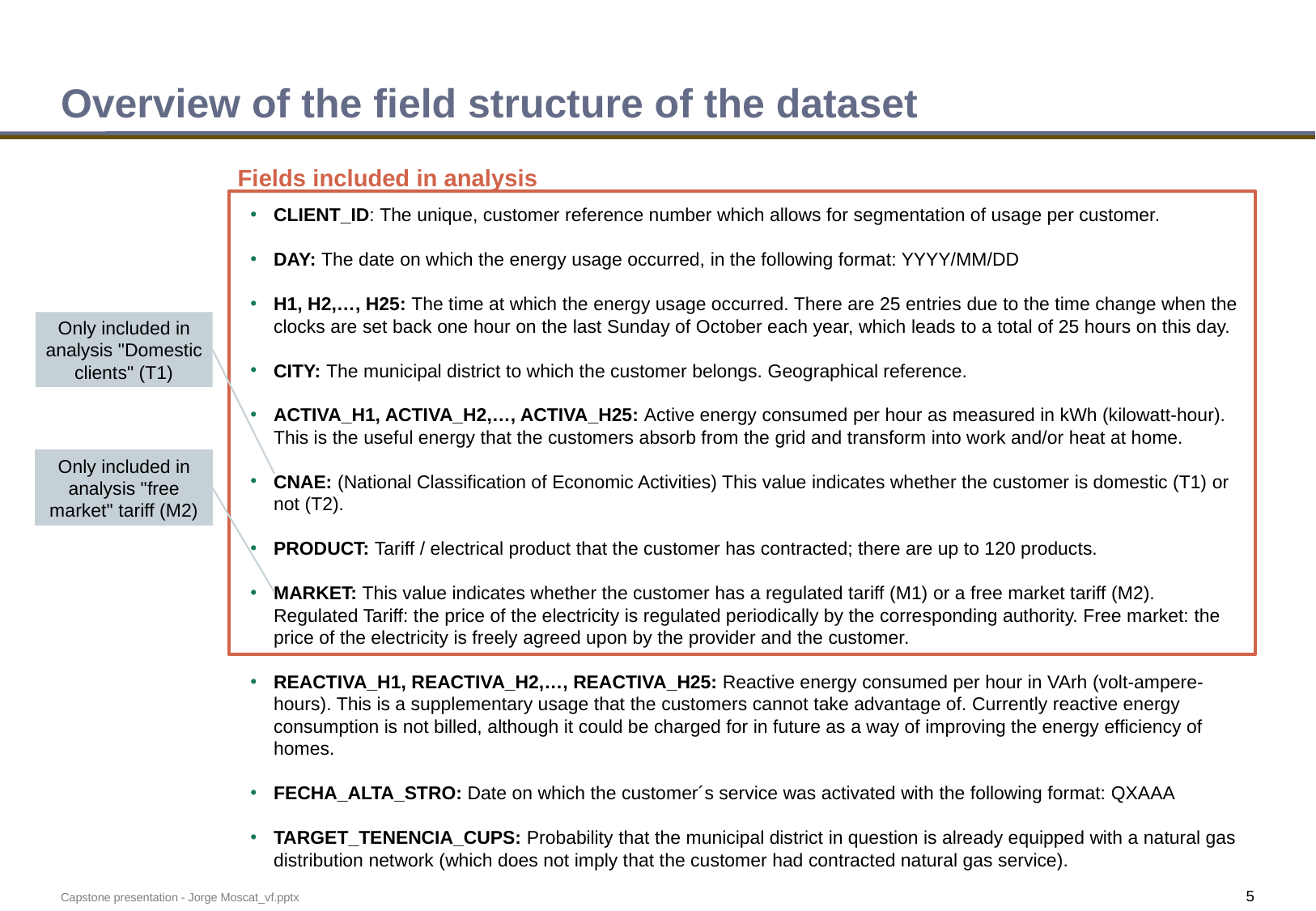

# Overview of the field structure of the dataset
Fields included in analysis
CLIENT_ID: The unique, customer reference number which allows for segmentation of usage per customer.

DAY: The date on which the energy usage occurred, in the following format: YYYY/MM/DD

H1, H2,…, H25: The time at which the energy usage occurred. There are 25 entries due to the time change when the clocks are set back one hour on the last Sunday of October each year, which leads to a total of 25 hours on this day.

CITY: The municipal district to which the customer belongs. Geographical reference.

ACTIVA_H1, ACTIVA_H2,…, ACTIVA_H25: Active energy consumed per hour as measured in kWh (kilowatt-hour). This is the useful energy that the customers absorb from the grid and transform into work and/or heat at home.

CNAE: (National Classification of Economic Activities) This value indicates whether the customer is domestic (T1) or not (T2).

PRODUCT: Tariff / electrical product that the customer has contracted; there are up to 120 products.

MARKET: This value indicates whether the customer has a regulated tariff (M1) or a free market tariff (M2). Regulated Tariff: the price of the electricity is regulated periodically by the corresponding authority. Free market: the price of the electricity is freely agreed upon by the provider and the customer.

REACTIVA_H1, REACTIVA_H2,…, REACTIVA_H25: Reactive energy consumed per hour in VArh (volt-ampere-hours). This is a supplementary usage that the customers cannot take advantage of. Currently reactive energy consumption is not billed, although it could be charged for in future as a way of improving the energy efficiency of homes.

FECHA_ALTA_STRO: Date on which the customer´s service was activated with the following format: QXAAA

TARGET_TENENCIA_CUPS: Probability that the municipal district in question is already equipped with a natural gas distribution network (which does not imply that the customer had contracted natural gas service).

Only included in analysis "Domestic clients" (T1)
Only included in analysis "free market" tariff (M2)